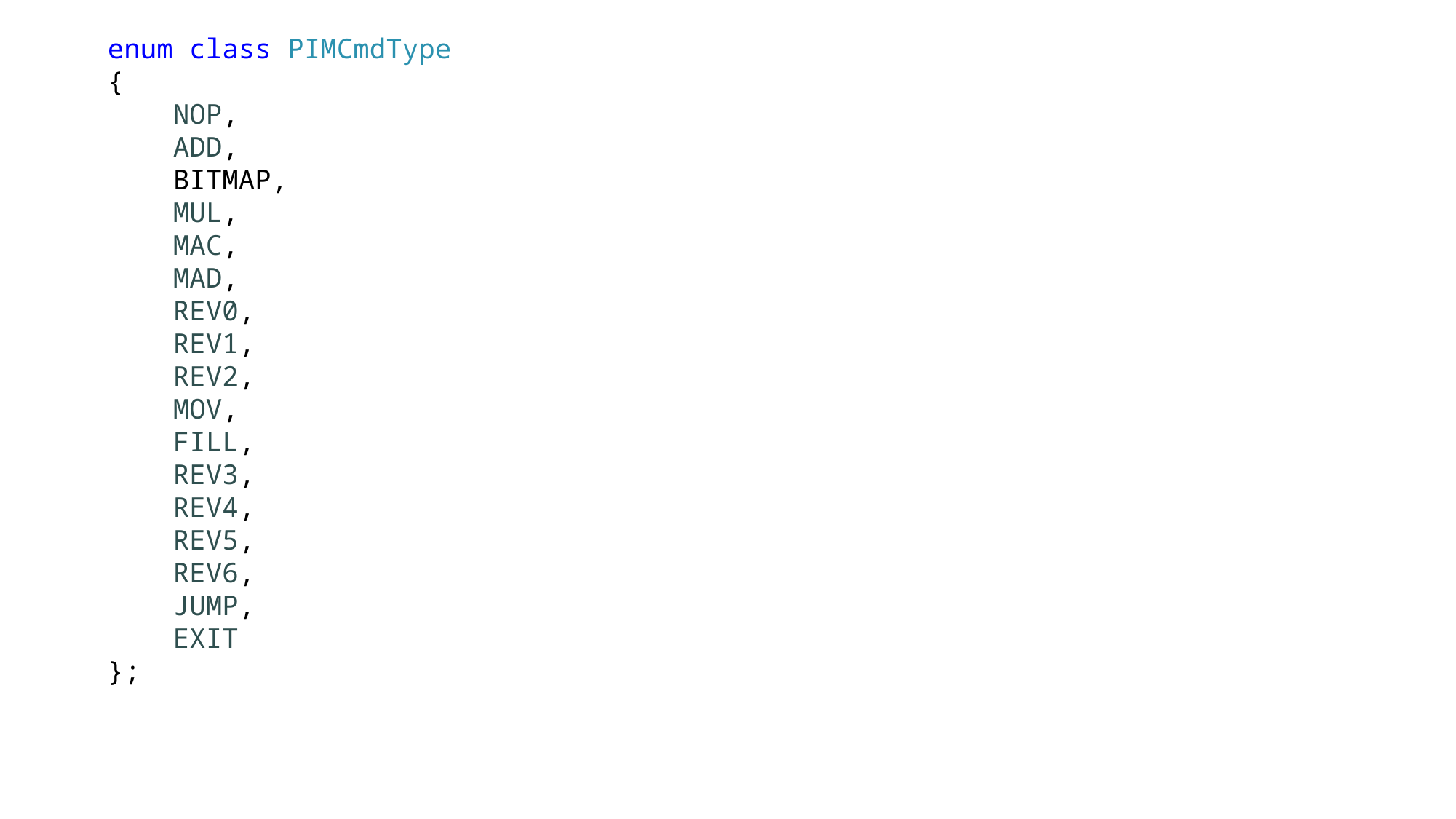

enum class PIMCmdType
{
    NOP,
    ADD,
    BITMAP,
    MUL,
    MAC,
    MAD,
    REV0,
    REV1,
    REV2,
    MOV,
    FILL,
    REV3,
    REV4,
    REV5,
    REV6,
    JUMP,
    EXIT
};